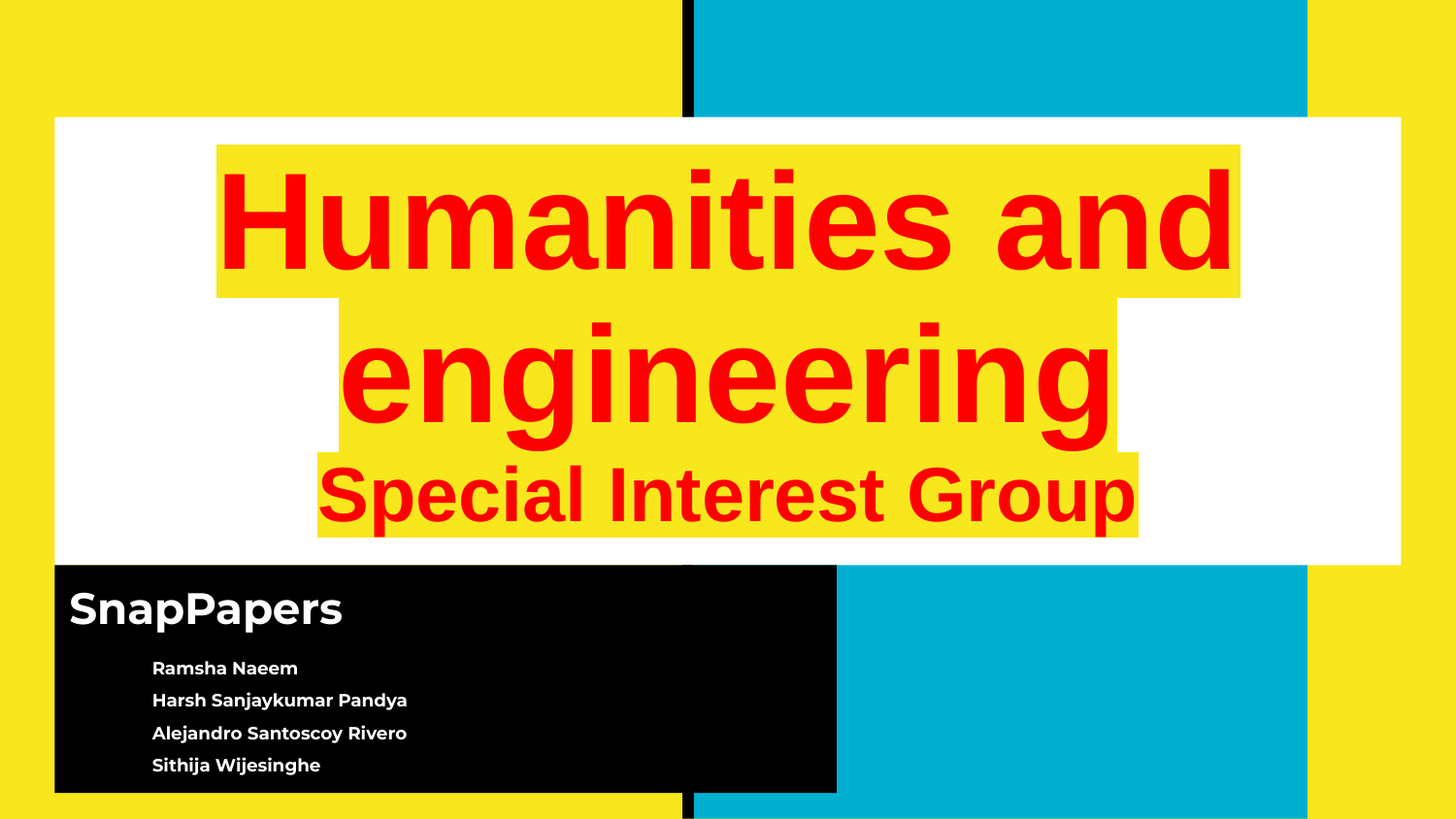

# Humanities and engineering
Special Interest Group
SnapPapers
	Ramsha Naeem
	Harsh Sanjaykumar Pandya
	Alejandro Santoscoy Rivero
	Sithija Wijesinghe